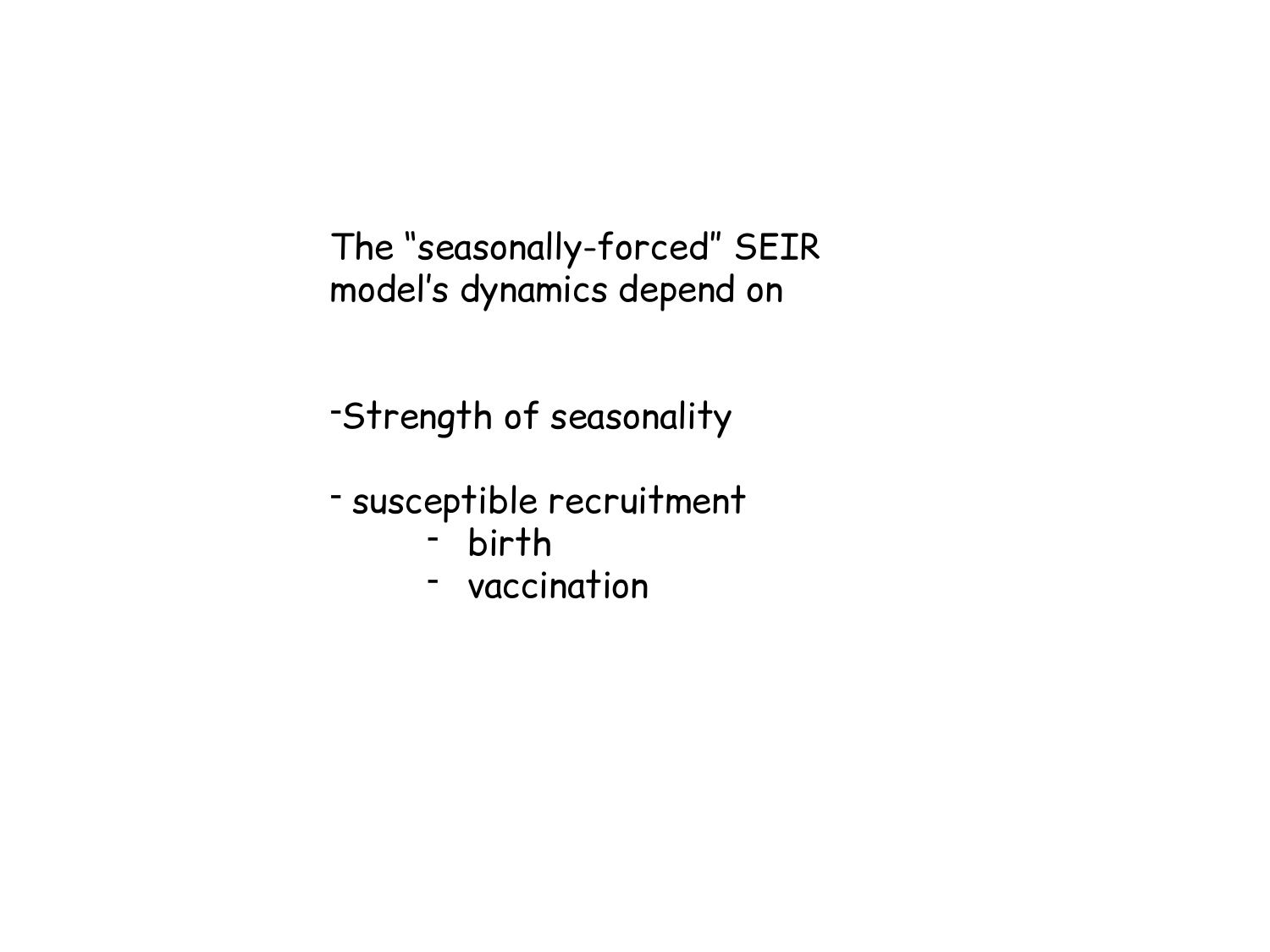

The “seasonally-forced” SEIR model’s dynamics depend on

Strength of seasonality

 susceptible recruitment
 birth
 vaccination